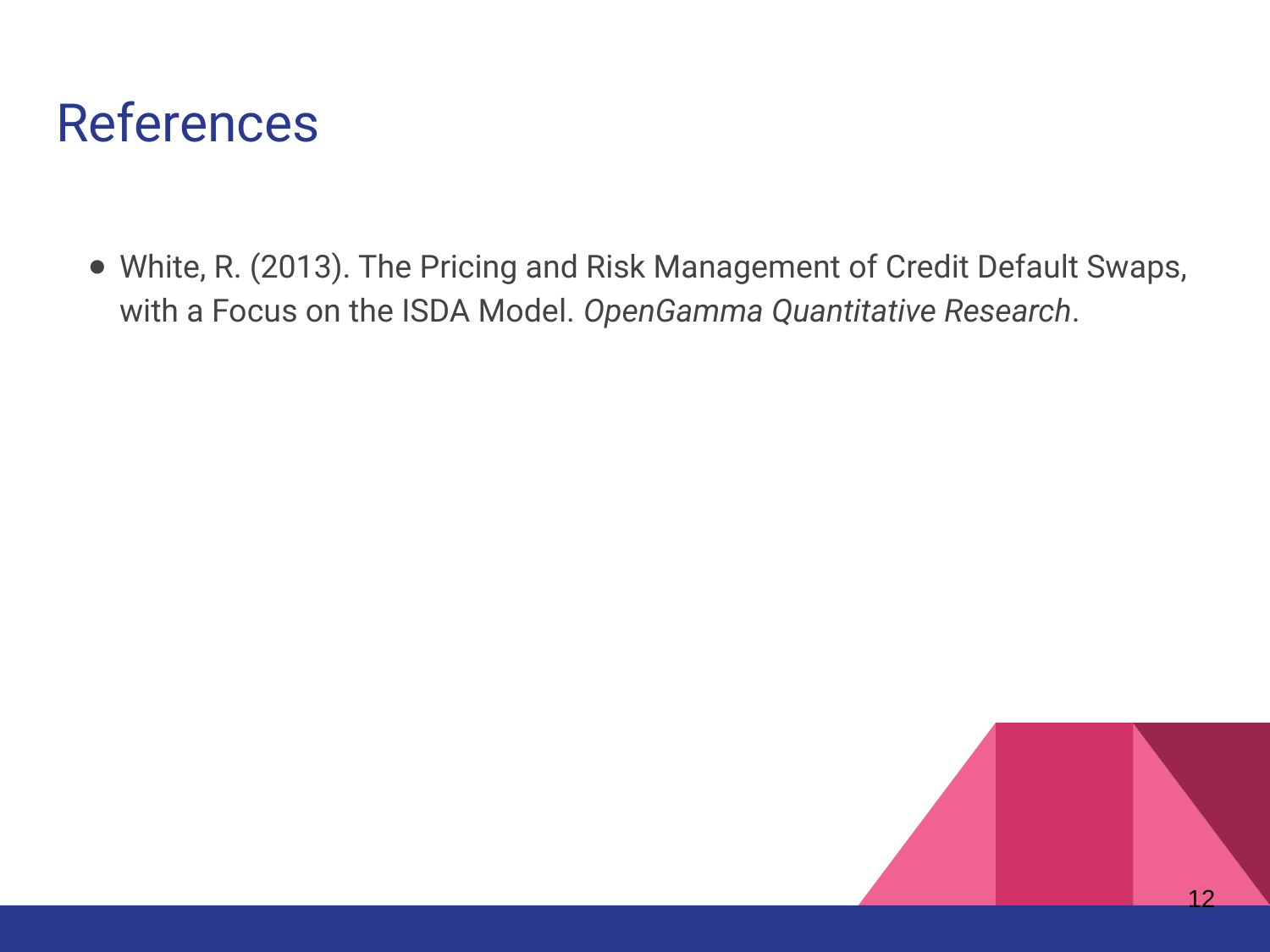

# References
White, R. (2013). The Pricing and Risk Management of Credit Default Swaps, with a Focus on the ISDA Model. OpenGamma Quantitative Research.
12